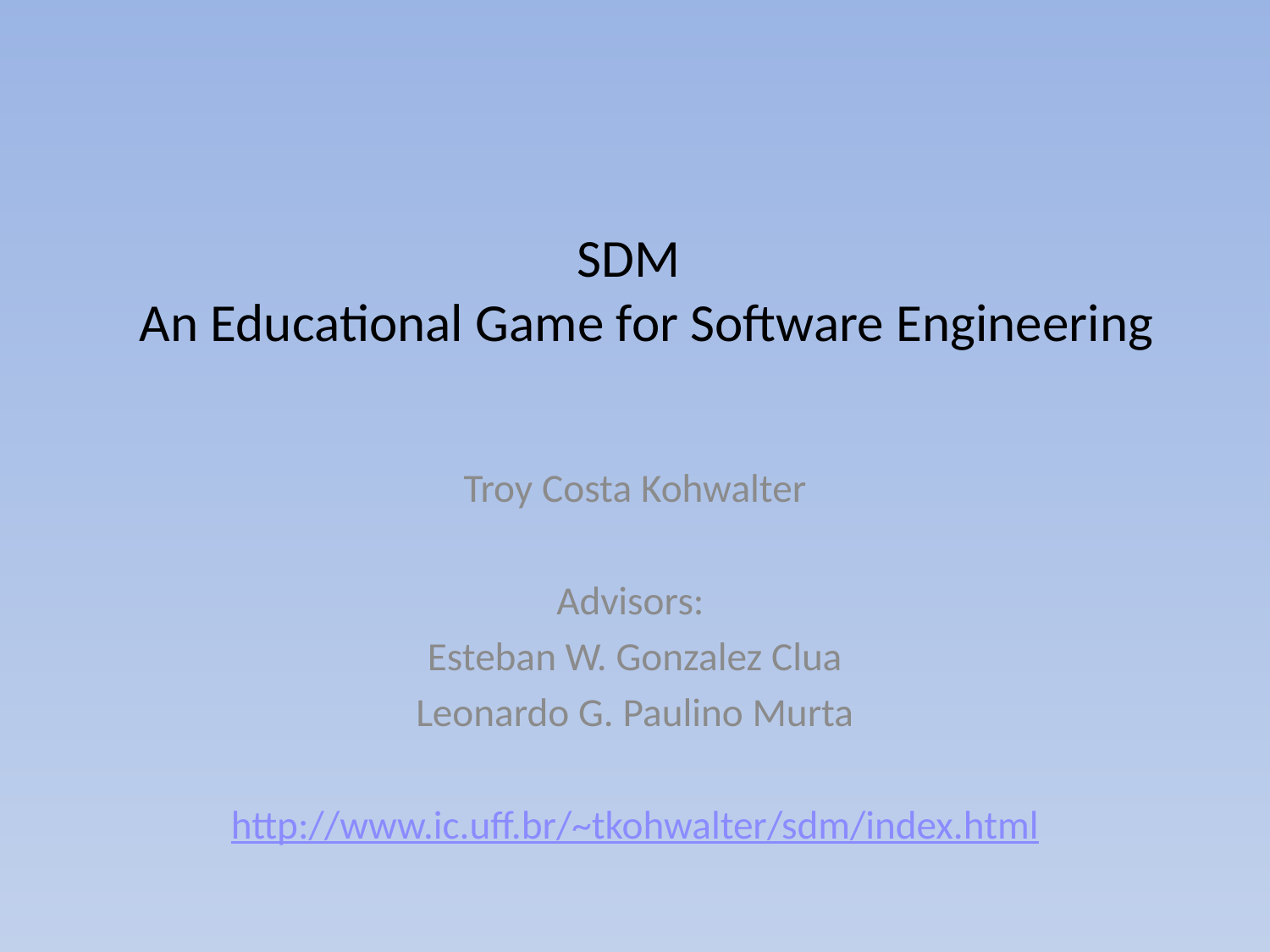

# SDM  An Educational Game for Software Engineering
Troy Costa Kohwalter

Advisors:
Esteban W. Gonzalez Clua
Leonardo G. Paulino Murta

http://www.ic.uff.br/~tkohwalter/sdm/index.html